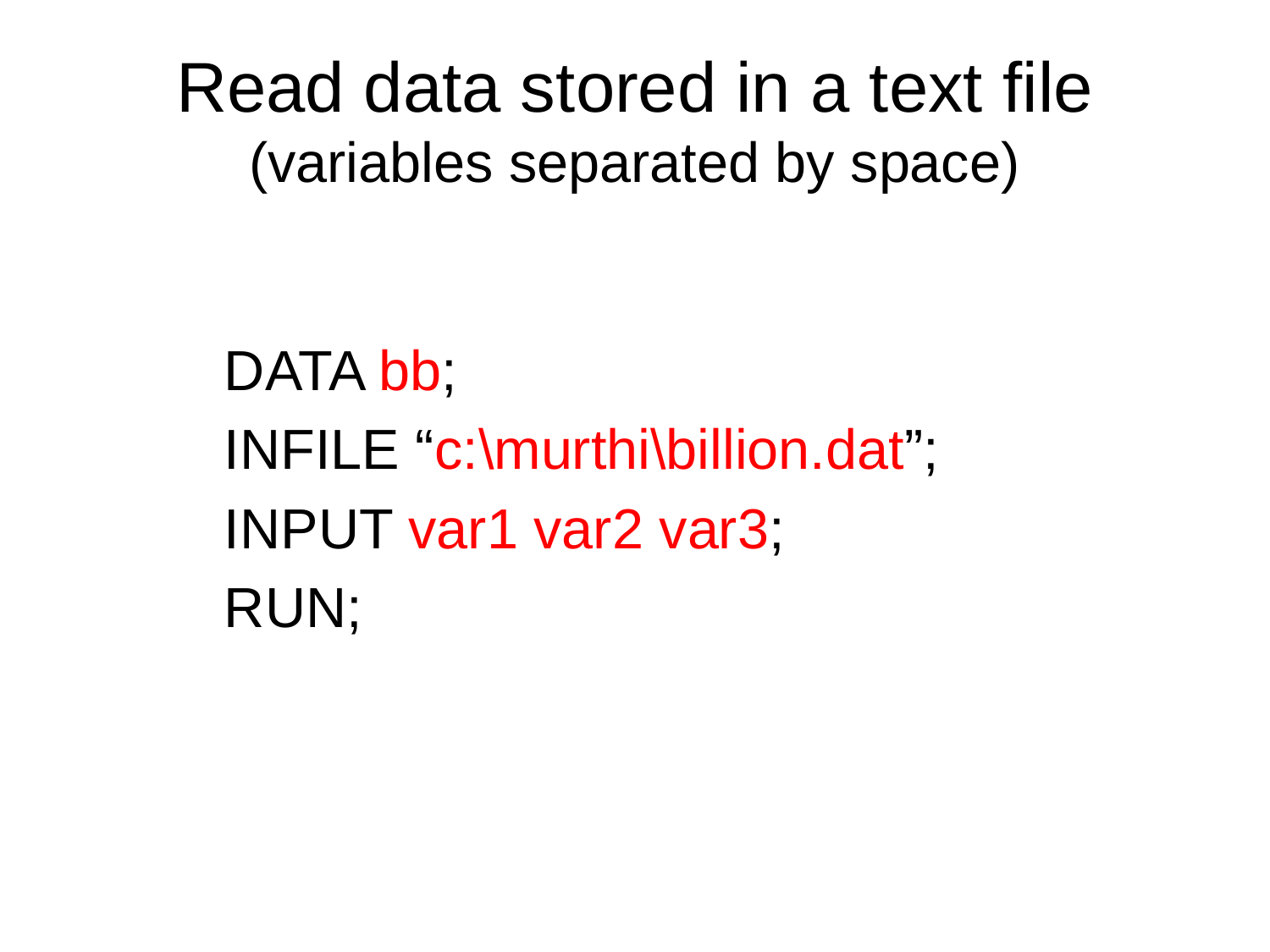

# Read data stored in a text file (variables separated by space)
DATA bb;
INFILE “c:\murthi\billion.dat”;
INPUT var1 var2 var3;
RUN;